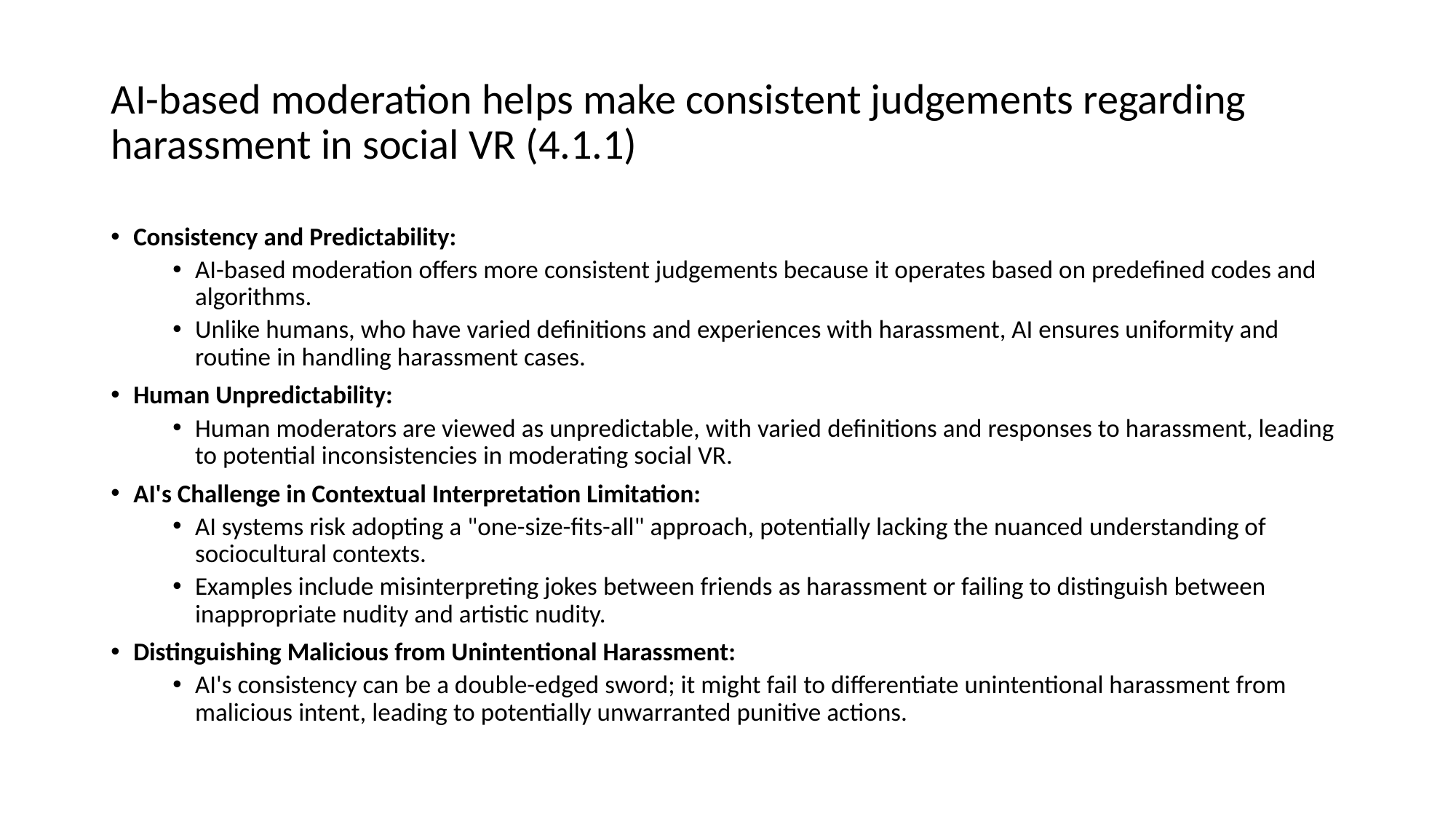

# AI-based moderation helps make consistent judgements regarding harassment in social VR (4.1.1)
Consistency and Predictability:
AI-based moderation offers more consistent judgements because it operates based on predefined codes and algorithms.
Unlike humans, who have varied definitions and experiences with harassment, AI ensures uniformity and routine in handling harassment cases.
Human Unpredictability:
Human moderators are viewed as unpredictable, with varied definitions and responses to harassment, leading to potential inconsistencies in moderating social VR.
AI's Challenge in Contextual Interpretation Limitation:
AI systems risk adopting a "one-size-fits-all" approach, potentially lacking the nuanced understanding of sociocultural contexts.
Examples include misinterpreting jokes between friends as harassment or failing to distinguish between inappropriate nudity and artistic nudity.
Distinguishing Malicious from Unintentional Harassment:
AI's consistency can be a double-edged sword; it might fail to differentiate unintentional harassment from malicious intent, leading to potentially unwarranted punitive actions.